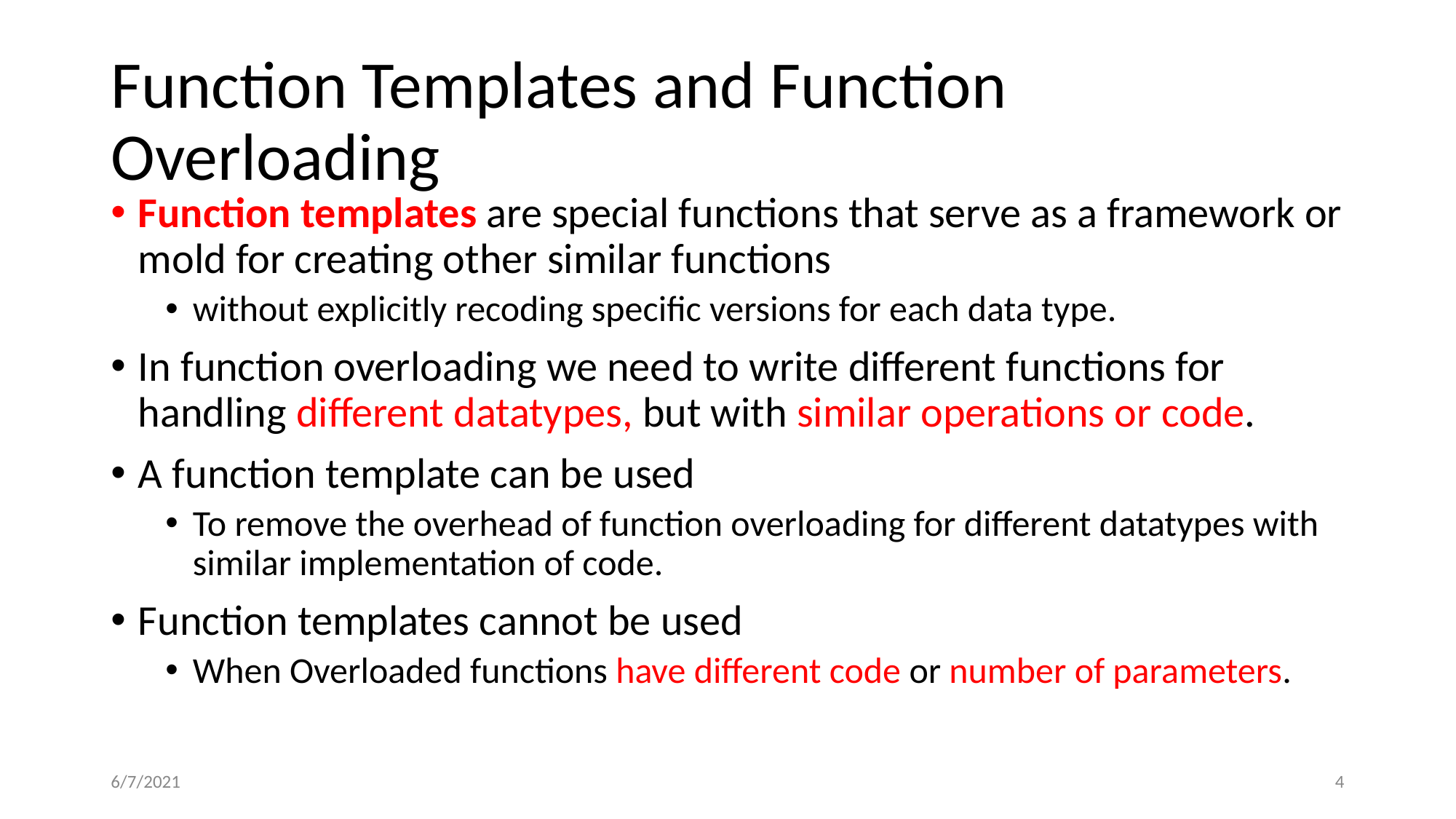

# Function Templates and Function Overloading
Function templates are special functions that serve as a framework or mold for creating other similar functions
without explicitly recoding specific versions for each data type.
In function overloading we need to write different functions for handling different datatypes, but with similar operations or code.
A function template can be used
To remove the overhead of function overloading for different datatypes with similar implementation of code.
Function templates cannot be used
When Overloaded functions have different code or number of parameters.
6/7/2021
4